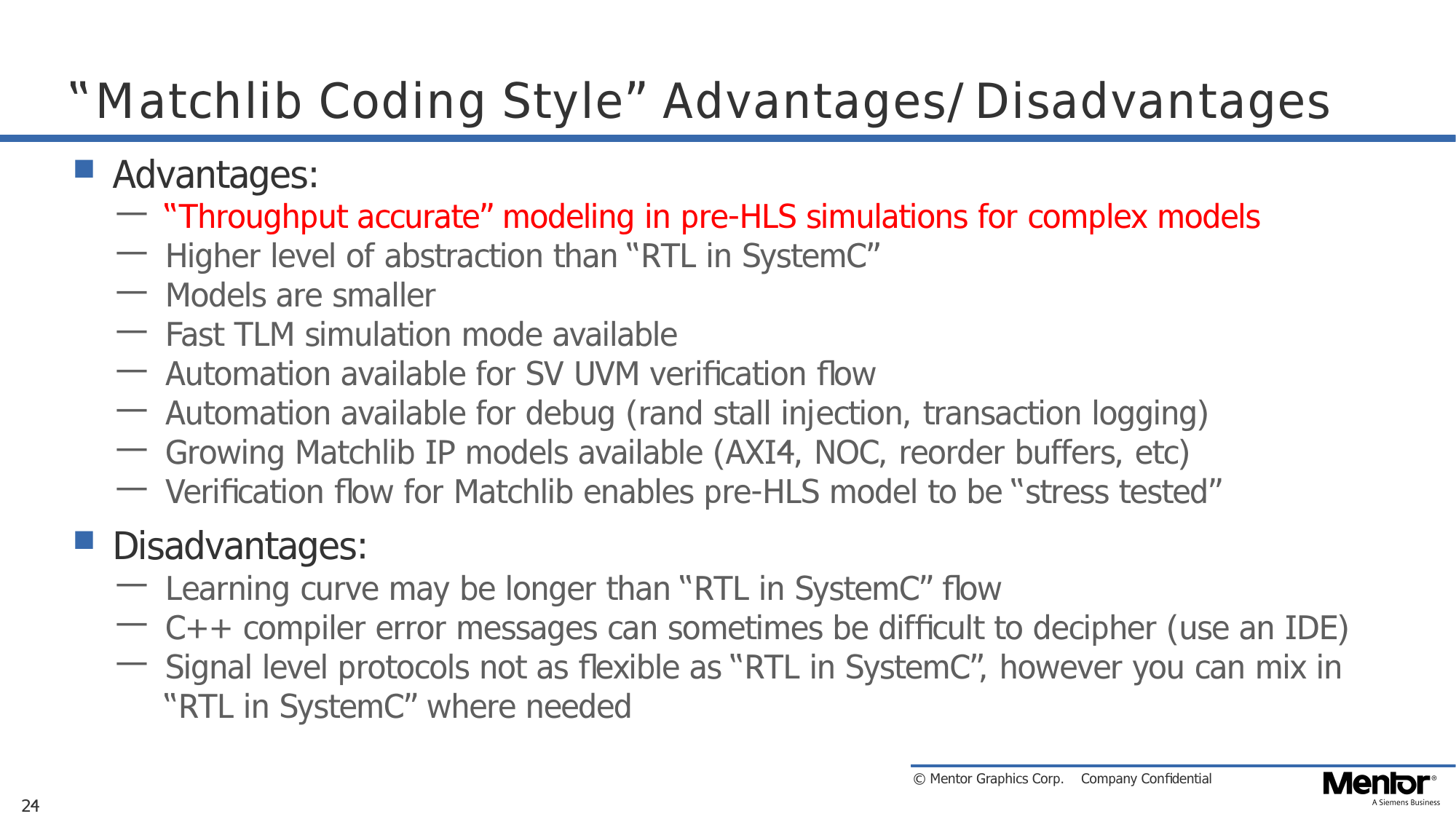

# “Matchlib Coding Style” Advantages/Disadvantages
Advantages:
“Throughput accurate” modeling in pre-HLS simulations for complex models
Higher level of abstraction than “RTL in SystemC”
Models are smaller
Fast TLM simulation mode available
Automation available for SV UVM verification flow
Automation available for debug (rand stall injection, transaction logging)
Growing Matchlib IP models available (AXI4, NOC, reorder buffers, etc)
Verification flow for Matchlib enables pre-HLS model to be “stress tested”
Disadvantages:
Learning curve may be longer than “RTL in SystemC” flow
C++ compiler error messages can sometimes be difficult to decipher (use an IDE)
Signal level protocols not as flexible as “RTL in SystemC”, however you can mix in “RTL in SystemC” where needed

24